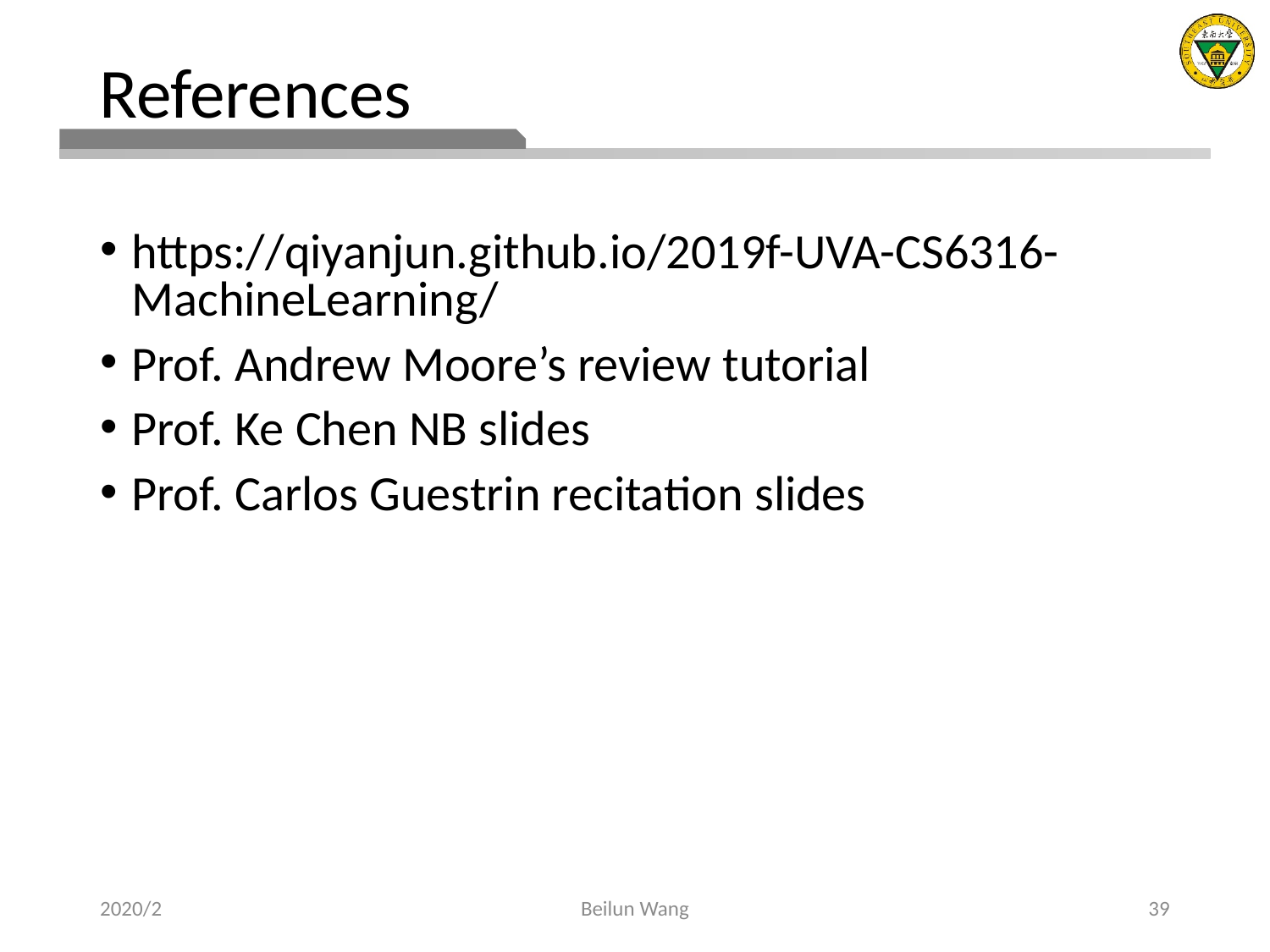

# References
https://qiyanjun.github.io/2019f-UVA-CS6316-MachineLearning/
Prof. Andrew Moore’s review tutorial
Prof. Ke Chen NB slides
Prof. Carlos Guestrin recitation slides

2020/2
Beilun Wang
39